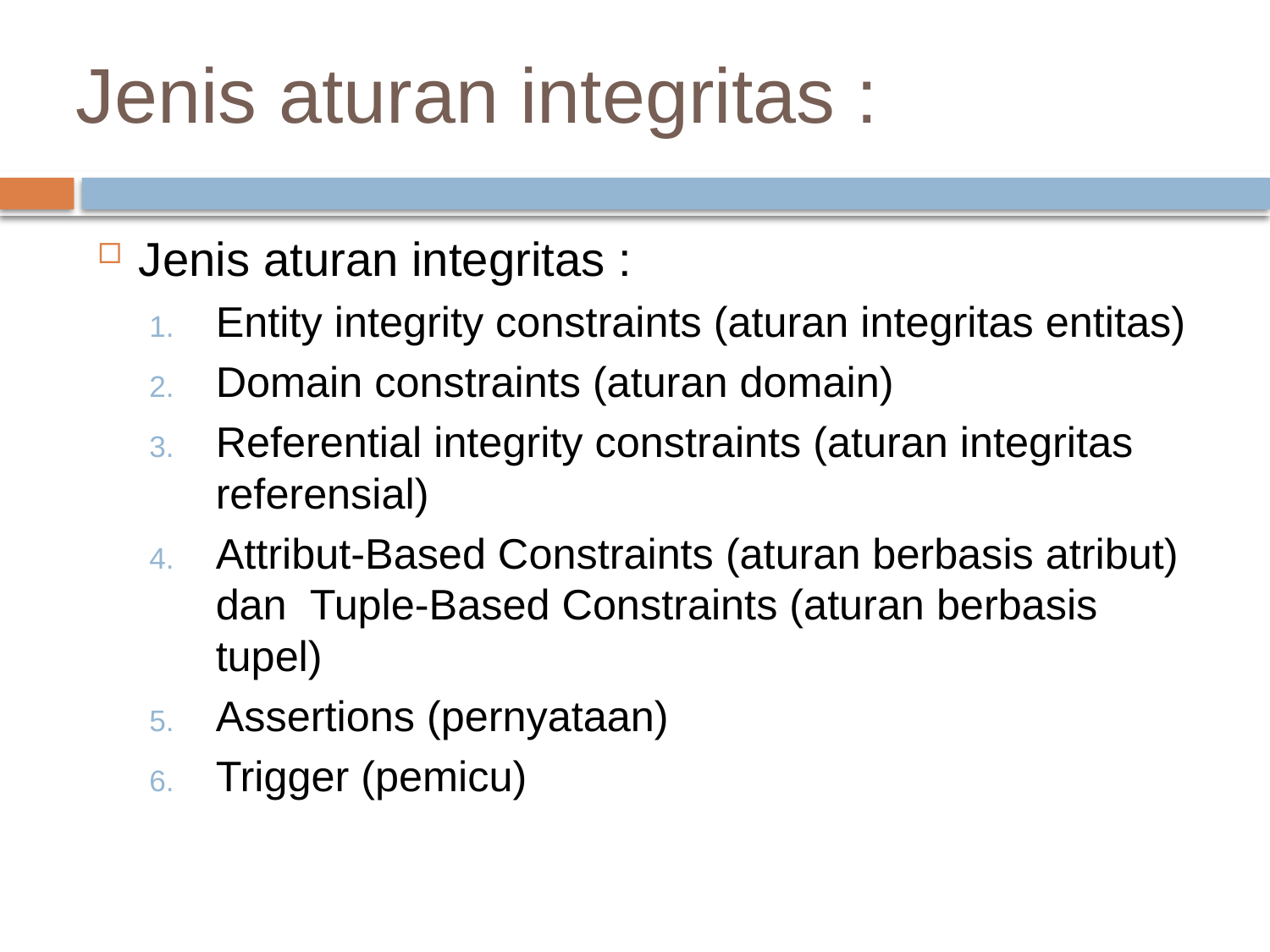

# Jenis aturan integritas :
Jenis aturan integritas :
Entity integrity constraints (aturan integritas entitas)
Domain constraints (aturan domain)
Referential integrity constraints (aturan integritas referensial)
Attribut-Based Constraints (aturan berbasis atribut) dan  Tuple-Based Constraints (aturan berbasis tupel)
Assertions (pernyataan)
Trigger (pemicu)